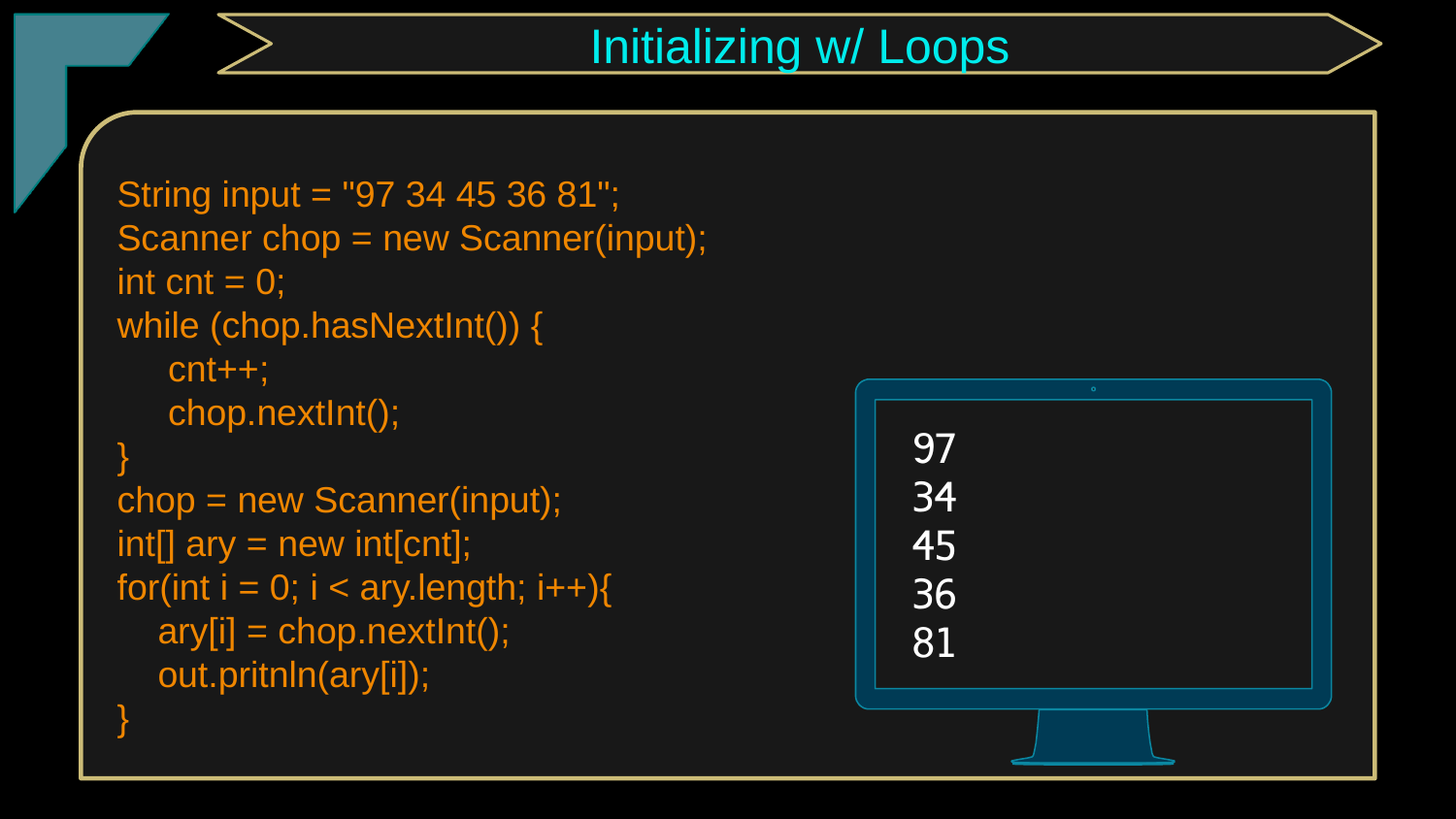

TClark
Initializing w/ Loops

String input = "97 34 45 36 81";
Scanner chop = new Scanner(input);
int cnt = 0;
while (chop.hasNextInt()) {
     cnt++;
     chop.nextInt();
}
chop = new Scanner(input);
int[] ary = new int[cnt];
for(int i = 0; i < ary.length; i++){
    ary[i] = chop.nextInt();
    out.pritnln(ary[i]);
}

97
34
45
36
81